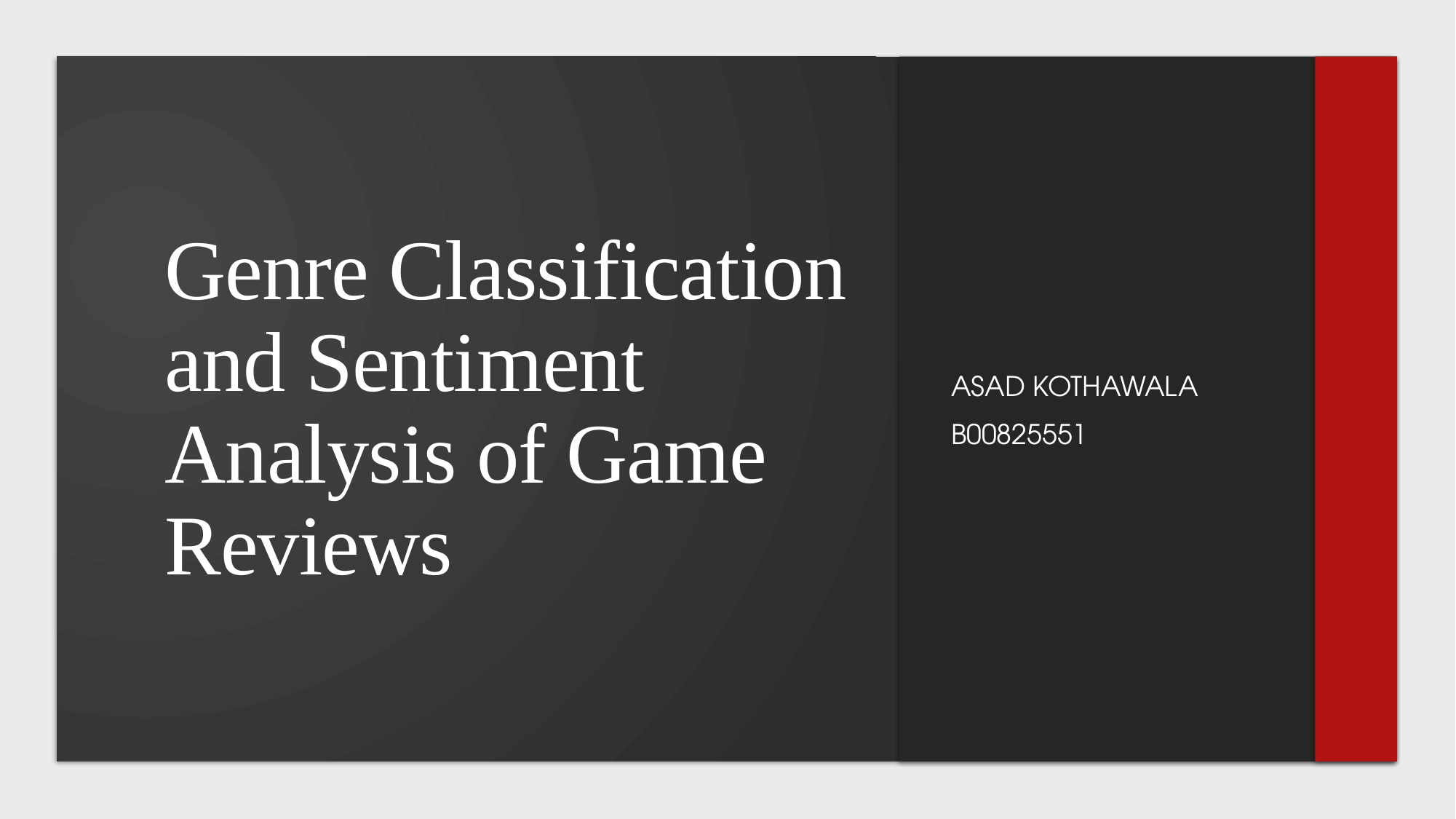

# Genre Classification and Sentiment Analysis of Game Reviews
Asad Kothawala
B00825551